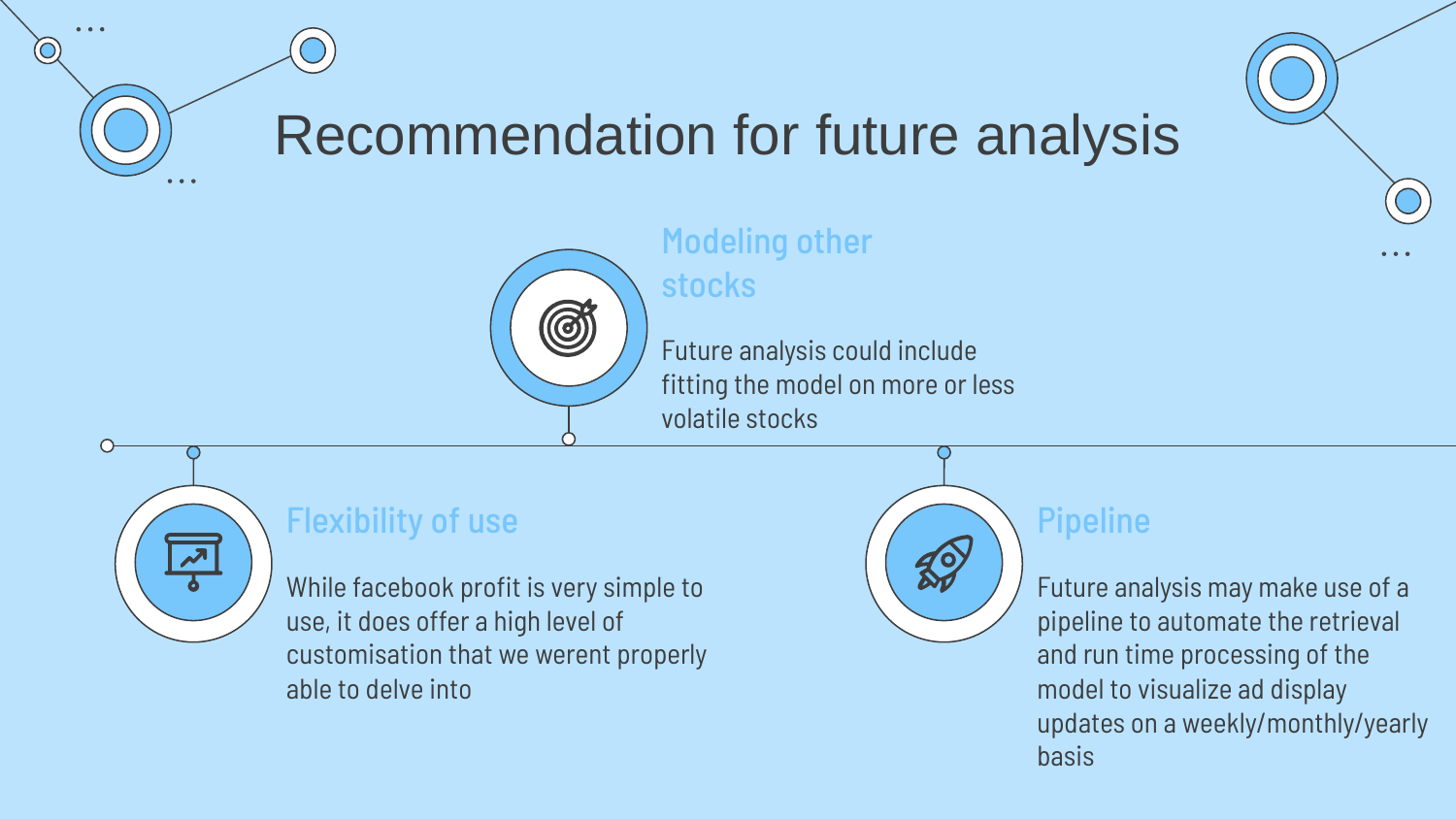

# Recommendation for future analysis

Modeling other stocks
Future analysis could include fitting the model on more or less volatile stocks

Flexibility of use
While facebook profit is very simple to use, it does offer a high level of customisation that we werent properly able to delve into
Pipeline
Future analysis may make use of a pipeline to automate the retrieval and run time processing of the model to visualize ad display updates on a weekly/monthly/yearly basis